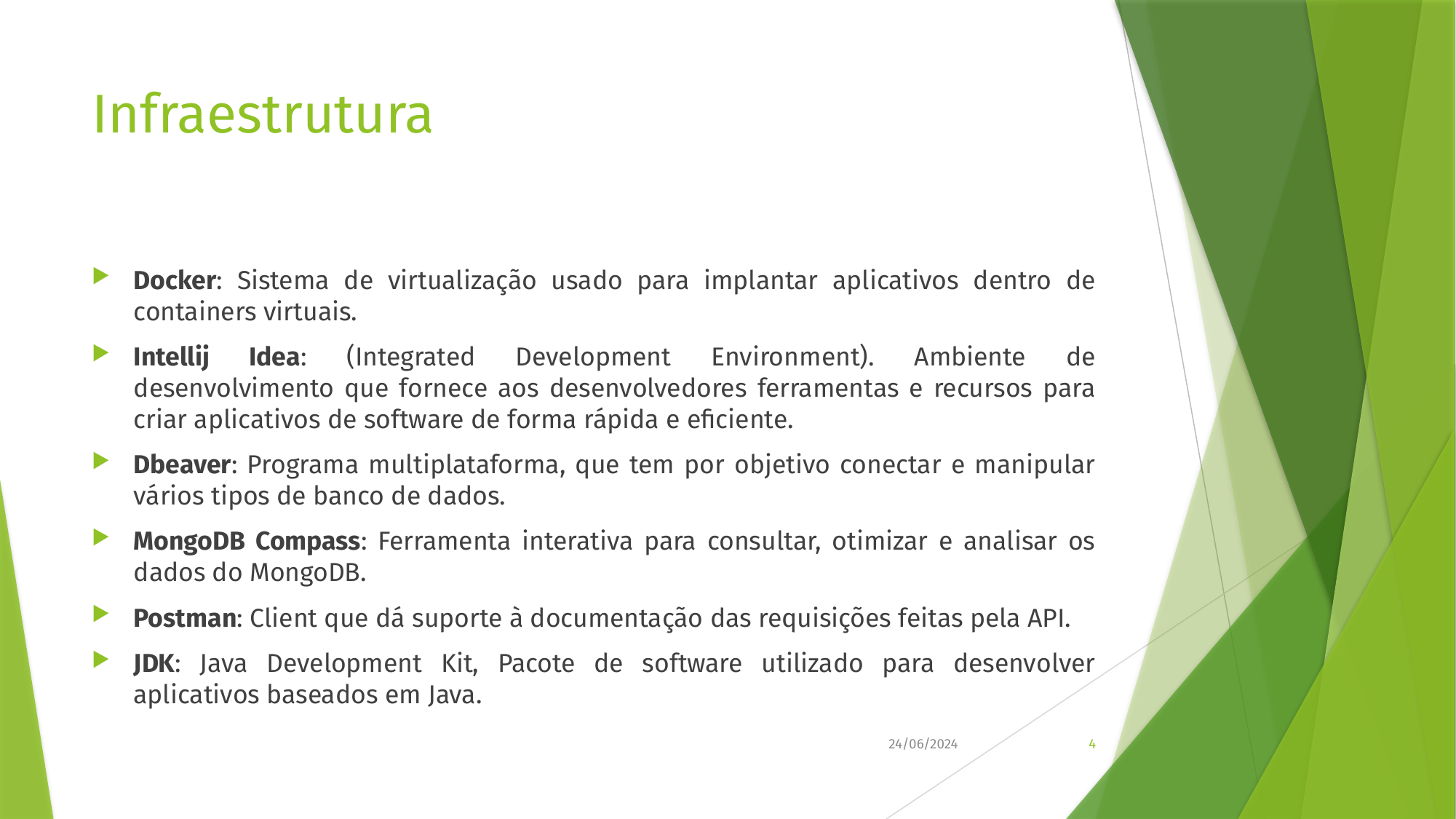

# Infraestrutura
Docker: Sistema de virtualização usado para implantar aplicativos dentro de containers virtuais.
Intellij Idea: (Integrated Development Environment). Ambiente de desenvolvimento que fornece aos desenvolvedores ferramentas e recursos para criar aplicativos de software de forma rápida e eficiente.
Dbeaver: Programa multiplataforma, que tem por objetivo conectar e manipular vários tipos de banco de dados.
MongoDB Compass: Ferramenta interativa para consultar, otimizar e analisar os dados do MongoDB.
Postman: Client que dá suporte à documentação das requisições feitas pela API.
JDK: Java Development Kit, Pacote de software utilizado para desenvolver aplicativos baseados em Java.

24/06/2024
4